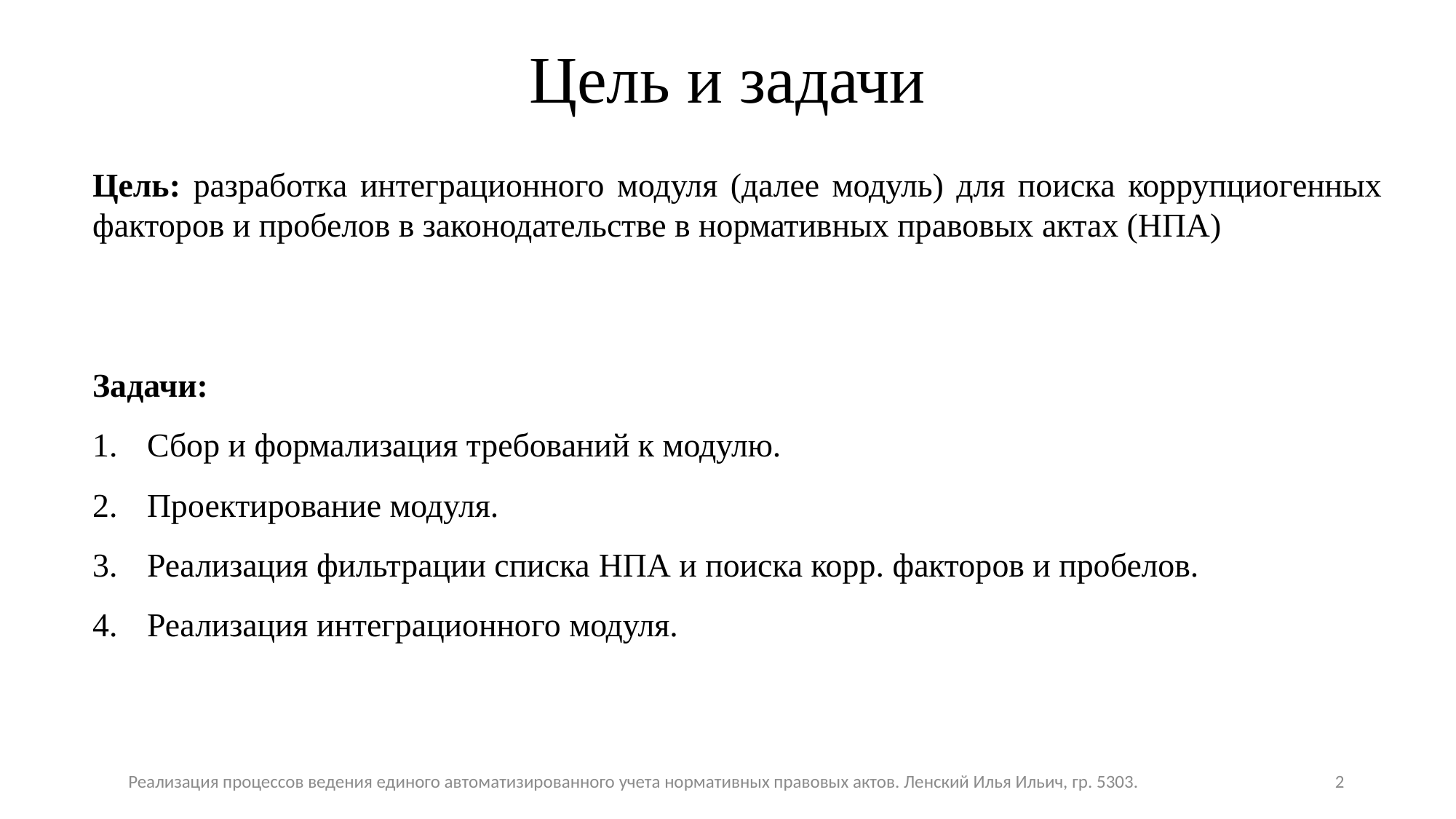

# Цель и задачи
Цель: разработка интеграционного модуля (далее модуль) для поиска коррупциогенных факторов и пробелов в законодательстве в нормативных правовых актах (НПА)

Задачи:
Сбор и формализация требований к модулю.
Проектирование модуля.
Реализация фильтрации списка НПА и поиска корр. факторов и пробелов.
Реализация интеграционного модуля.
Реализация процессов ведения единого автоматизированного учета нормативных правовых актов. Ленский Илья Ильич, гр. 5303.
2